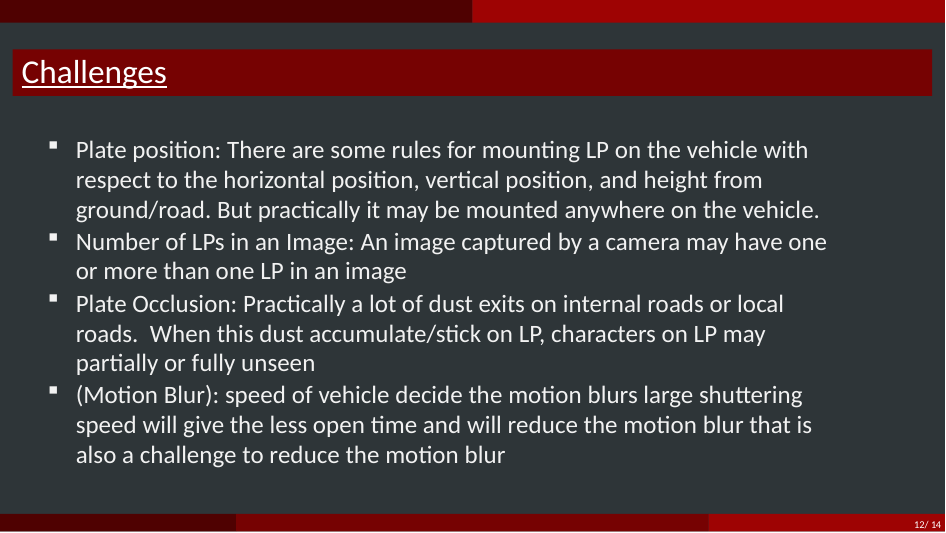

# Challenges

Plate position: There are some rules for mounting LP on the vehicle with respect to the horizontal position, vertical position, and height from ground/road. But practically it may be mounted anywhere on the vehicle.
Number of LPs in an Image: An image captured by a camera may have one or more than one LP in an image
Plate Occlusion: Practically a lot of dust exits on internal roads or local roads.  When this dust accumulate/stick on LP, characters on LP may partially or fully unseen
(Motion Blur): speed of vehicle decide the motion blurs large shuttering speed will give the less open time and will reduce the motion blur that is also a challenge to reduce the motion blur

	12/ 14